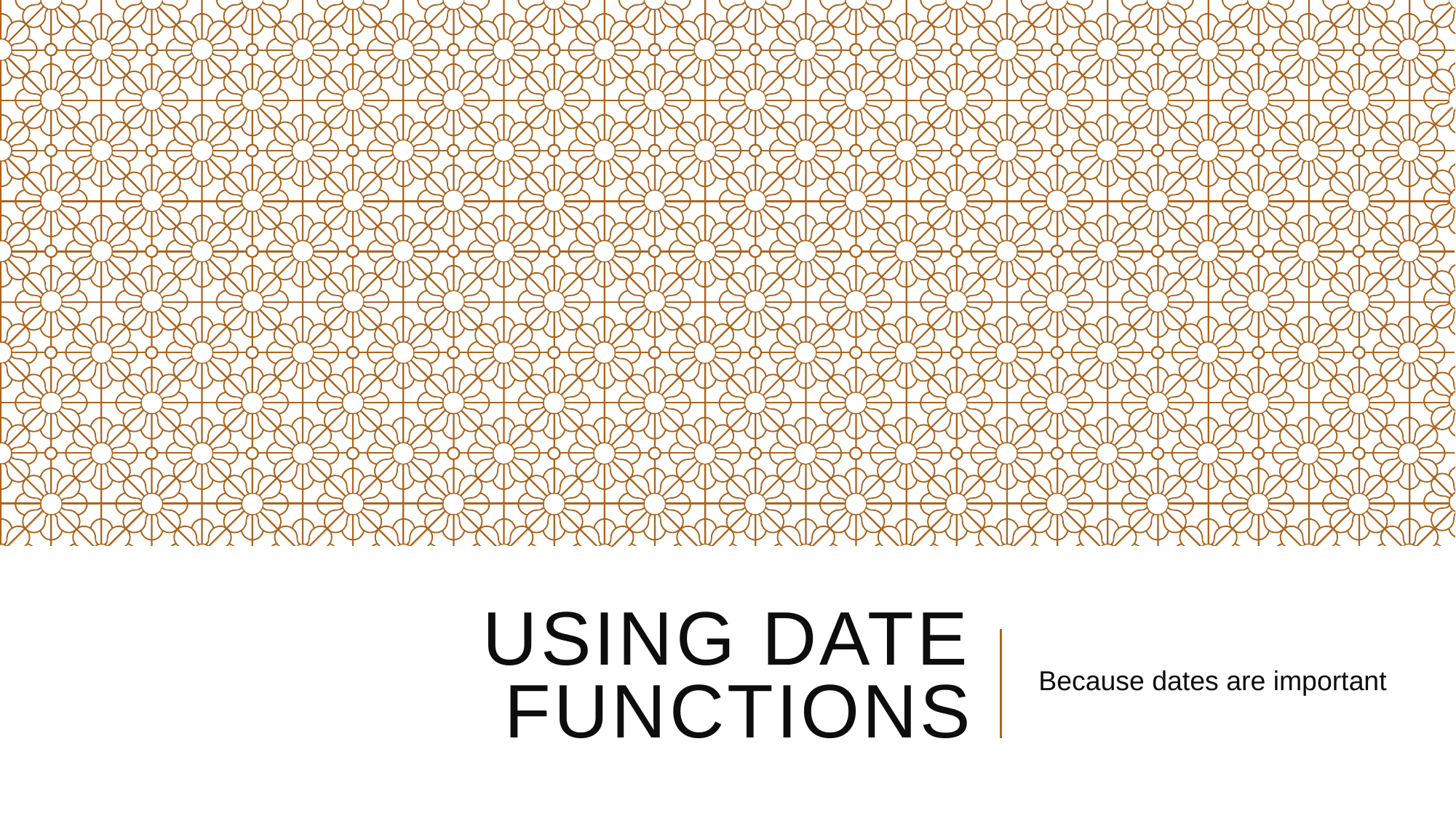

# Using date functions
Because dates are important